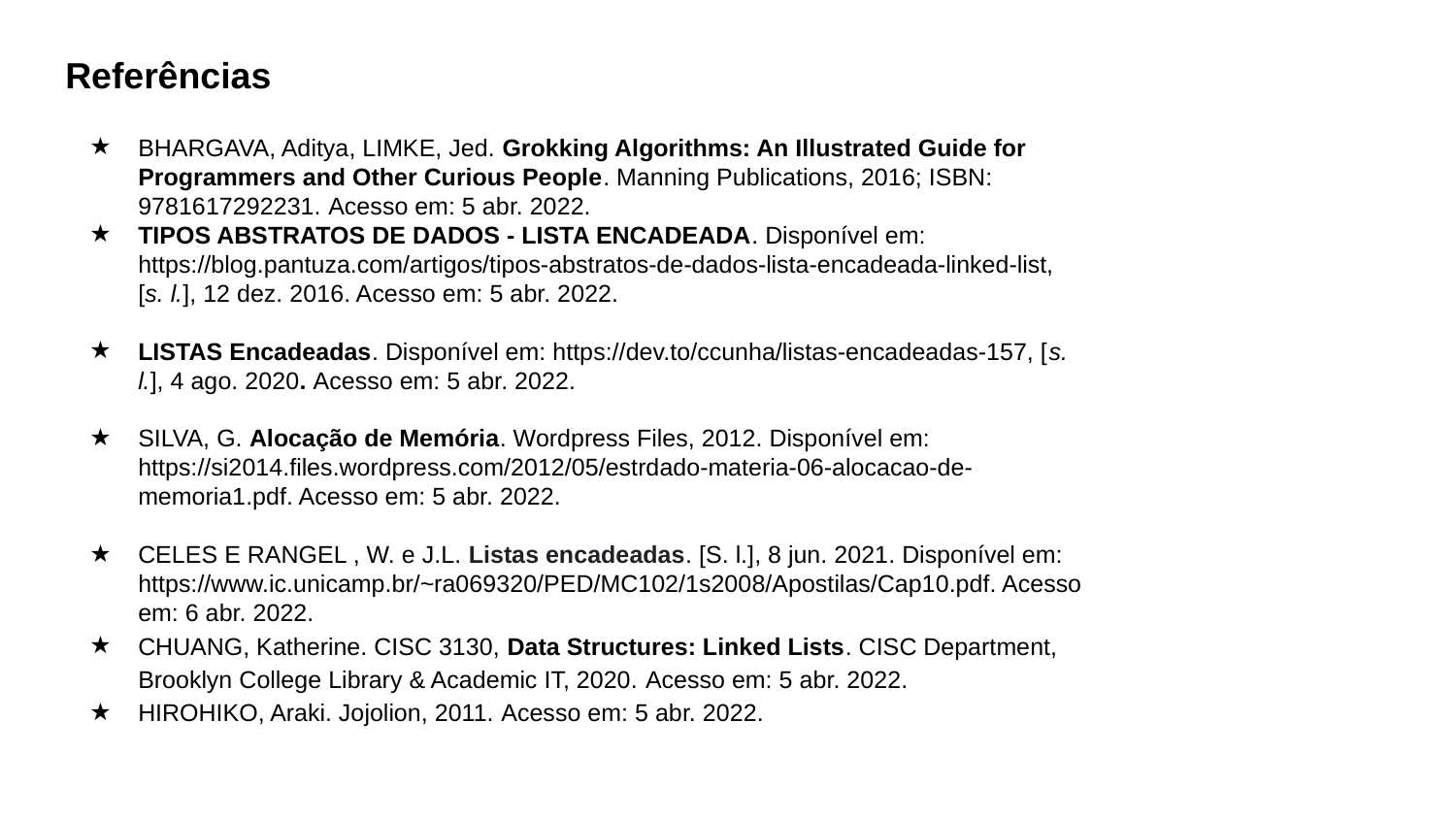

Referências
BHARGAVA, Aditya, LIMKE, Jed. Grokking Algorithms: An Illustrated Guide for Programmers and Other Curious People. Manning Publications, 2016; ISBN: 9781617292231. Acesso em: 5 abr. 2022.
TIPOS ABSTRATOS DE DADOS - LISTA ENCADEADA. Disponível em: https://blog.pantuza.com/artigos/tipos-abstratos-de-dados-lista-encadeada-linked-list, [s. l.], 12 dez. 2016. Acesso em: 5 abr. 2022.

LISTAS Encadeadas. Disponível em: https://dev.to/ccunha/listas-encadeadas-157, [s. l.], 4 ago. 2020. Acesso em: 5 abr. 2022.

SILVA, G. Alocação de Memória. Wordpress Files, 2012. Disponível em: https://si2014.files.wordpress.com/2012/05/estrdado-materia-06-alocacao-de-memoria1.pdf. Acesso em: 5 abr. 2022.
CELES E RANGEL , W. e J.L. Listas encadeadas. [S. l.], 8 jun. 2021. Disponível em: https://www.ic.unicamp.br/~ra069320/PED/MC102/1s2008/Apostilas/Cap10.pdf. Acesso em: 6 abr. 2022.
CHUANG, Katherine. CISC 3130, Data Structures: Linked Lists. CISC Department, Brooklyn College Library & Academic IT, 2020. Acesso em: 5 abr. 2022.
HIROHIKO, Araki. Jojolion, 2011. Acesso em: 5 abr. 2022.